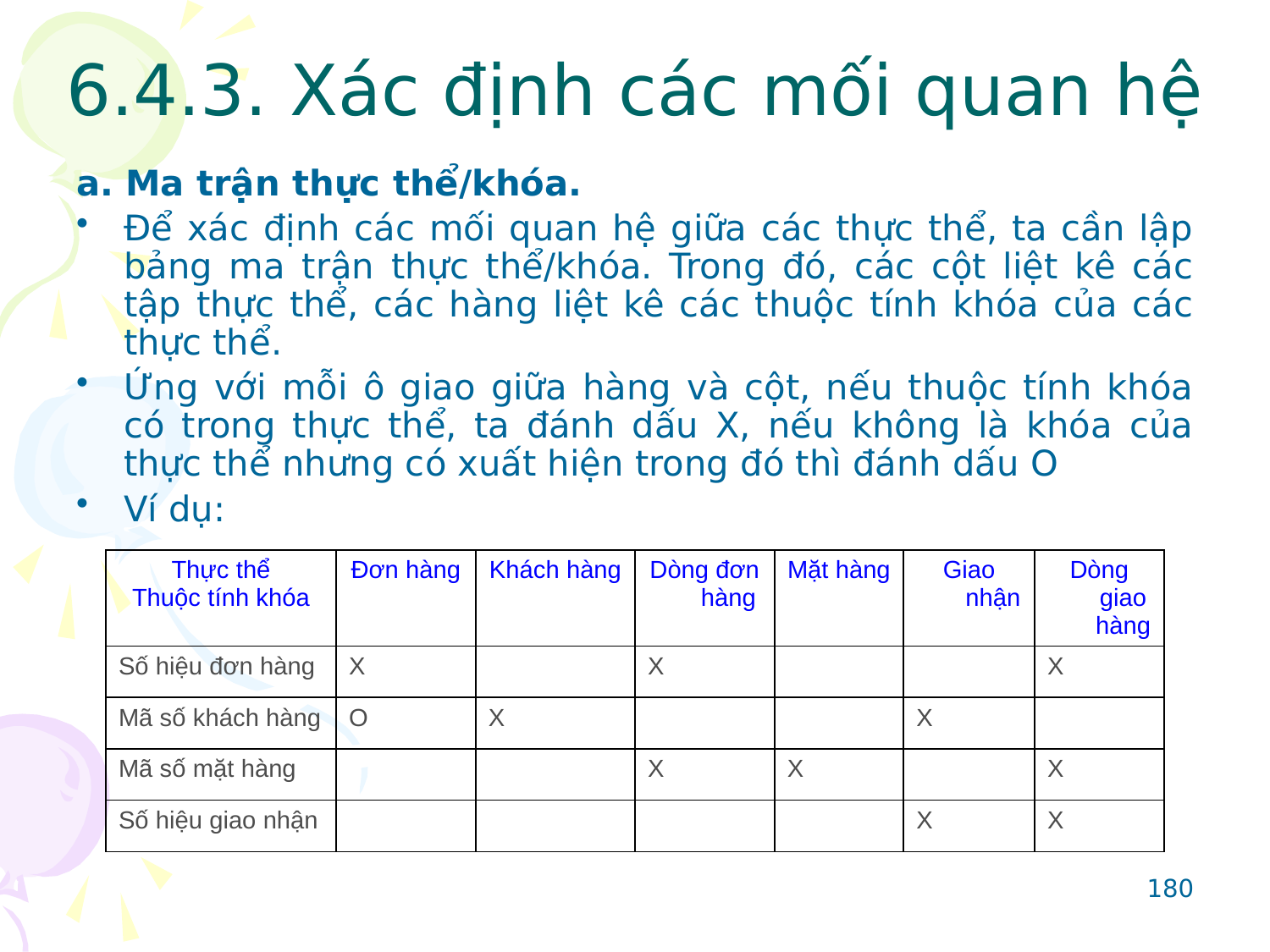

# 6.4.3. Xác định các mối quan hệ
a. Ma trận thực thể/khóa.
Để xác định các mối quan hệ giữa các thực thể, ta cần lập bảng ma trận thực thể/khóa. Trong đó, các cột liệt kê các tập thực thể, các hàng liệt kê các thuộc tính khóa của các thực thể.
Ứng với mỗi ô giao giữa hàng và cột, nếu thuộc tính khóa có trong thực thể, ta đánh dấu X, nếu không là khóa của thực thể nhưng có xuất hiện trong đó thì đánh dấu O
Ví dụ:
| Thực thể Thuộc tính khóa | Đơn hàng | Khách hàng | Dòng đơn hàng | Mặt hàng | Giao nhận | Dòng giao hàng |
| --- | --- | --- | --- | --- | --- | --- |
| Số hiệu đơn hàng | X |  | X |  |  | X |
| Mã số khách hàng | O | X |  |  | X |  |
| Mã số mặt hàng |  |  | X | X |  | X |
| Số hiệu giao nhận |  |  |  |  | X | X |
180